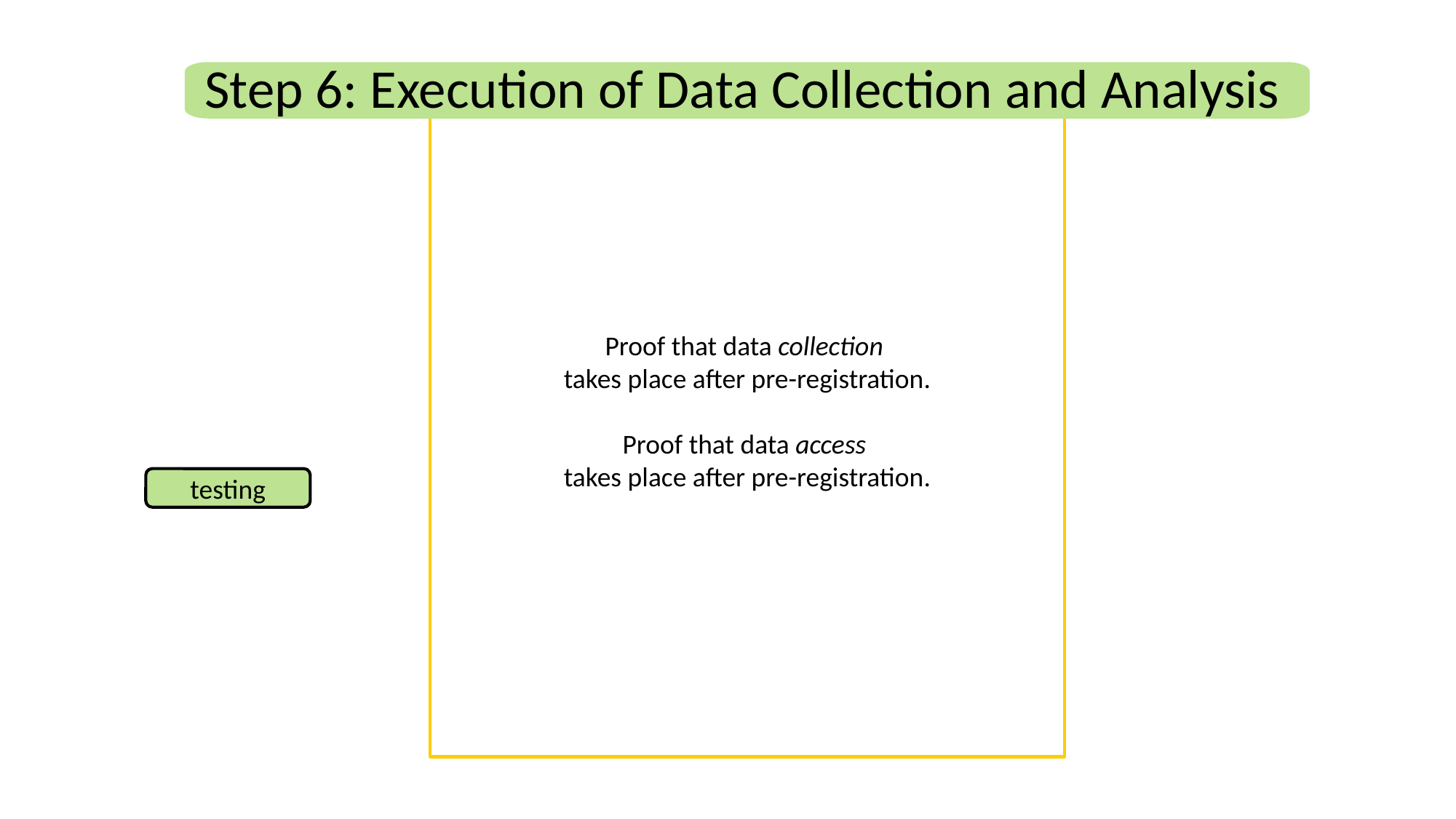

Step 6: Execution of Data Collection and Analysis

Proof that data collection
takes place after pre-registration.

Proof that data access
takes place after pre-registration.
testing